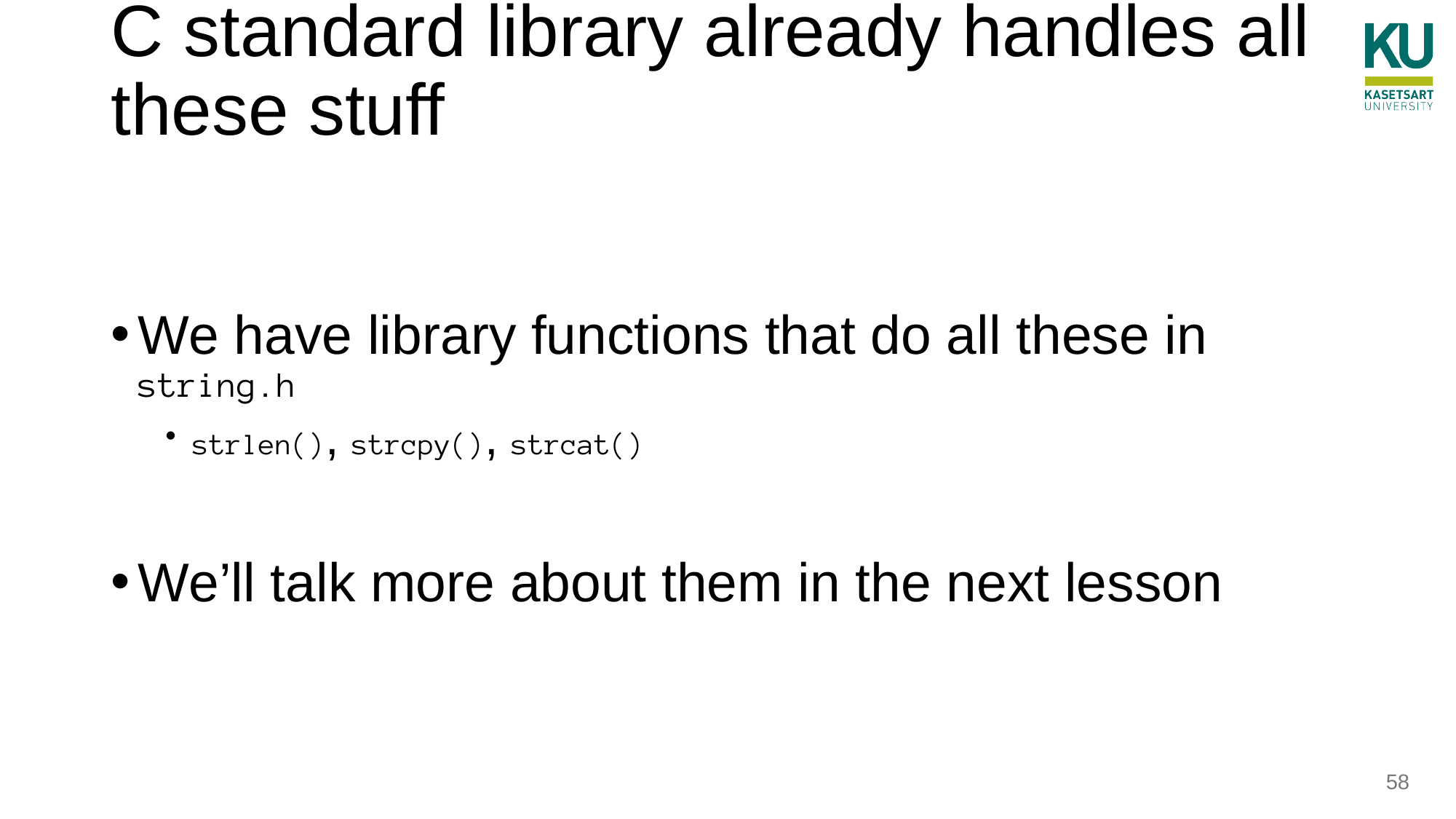

# C standard library already handles all these stuff
We have library functions that do all these in string.h
strlen(), strcpy(), strcat()

We’ll talk more about them in the next lesson
58